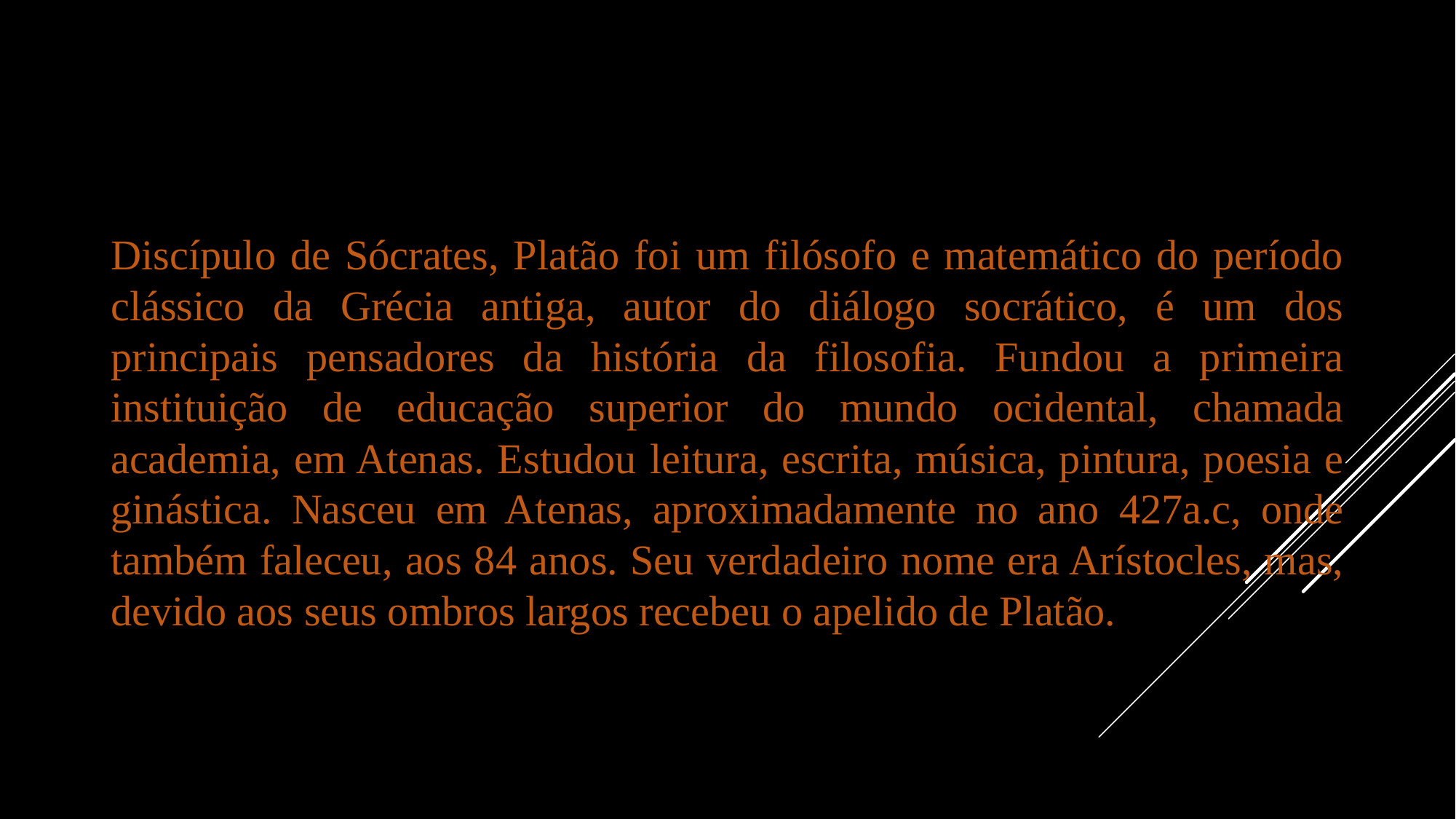

Discípulo de Sócrates, Platão foi um filósofo e matemático do período clássico da Grécia antiga, autor do diálogo socrático, é um dos principais pensadores da história da filosofia. Fundou a primeira instituição de educação superior do mundo ocidental, chamada academia, em Atenas. Estudou leitura, escrita, música, pintura, poesia e ginástica. Nasceu em Atenas, aproximadamente no ano 427a.c, onde também faleceu, aos 84 anos. Seu verdadeiro nome era Arístocles, mas, devido aos seus ombros largos recebeu o apelido de Platão.